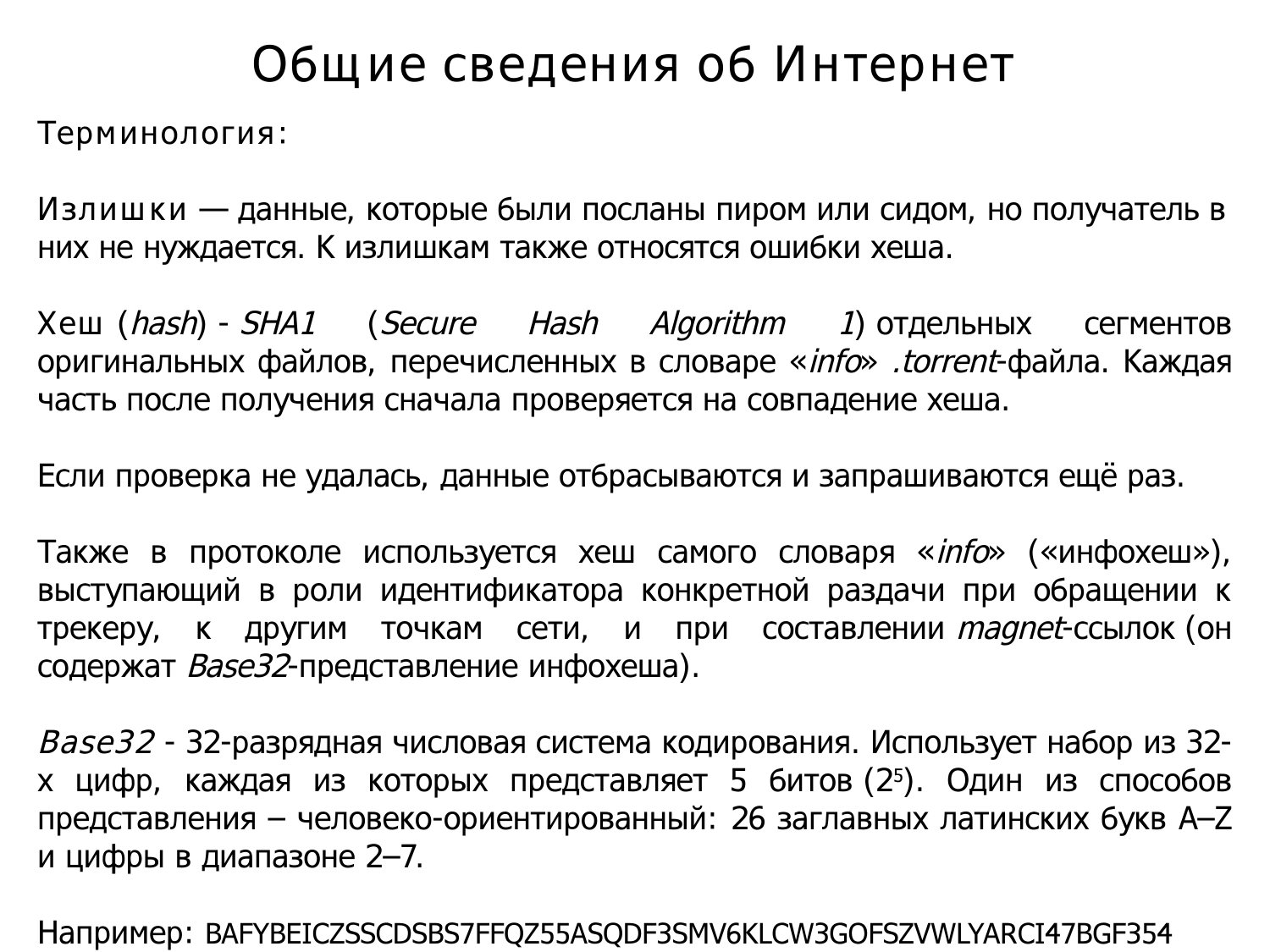

Общие сведения об Интернет
Терминология:

Излишки — данные, которые были посланы пиром или сидом, но получатель в них не нуждается. К излишкам также относятся ошибки хеша.

Хеш (hash) - SHA1 (Secure Hash Algorithm 1) отдельных сегментов оригинальных файлов, перечисленных в словаре «info» .torrent-файла. Каждая часть после получения сначала проверяется на совпадение хеша.

Если проверка не удалась, данные отбрасываются и запрашиваются ещё раз.

Также в протоколе используется хеш самого словаря «info» («инфохеш»), выступающий в роли идентификатора конкретной раздачи при обращении к трекеру, к другим точкам сети, и при составлении magnet-ссылок (он содержат Base32-представление инфохеша).

Base32 - 32-разрядная числовая система кодирования. Использует набор из 32-х цифр, каждая из которых представляет 5 битов (25). Один из способов представления – человеко-ориентированный: 26 заглавных латинских букв A–Z и цифры в диапазоне 2–7.

Например: BAFYBEICZSSCDSBS7FFQZ55ASQDF3SMV6KLCW3GOFSZVWLYARCI47BGF354

Индекс (англ. index) — это список .torrent-файлов (обычно включающий описания и другую информацию), управляемый веб-сайтом (индексатором) и доступный для поиска. Индексирующий сайт часто ошибочно называют трекером.
Отравленный торрент — ситуация, когда часть пиров раздаёт повреждённые, либо специально сфальсифицированные сегменты.
Пренебрегающий (англ. snubbed) — клиент, подключённый к получателю, но не посылавший ему данные уже более 60 секунд.
Раздача (англ. seeding) — процесс распространения файла по протоколу BitTorrent.
Рейтинг (англ. share ratio) — отношение отданного к скачанному.
Сегмент (англ. part — часть) — все файлы для передачи делятся на небольшие куски — сегменты, которые, затем, передаются по сети в произвольном порядке для оптимизации обмена.
Scrape-запрос (англ. scrape — скрести, царапать) — дополнительный протокол запроса клиента к трекеру, при котором трекер сообщает клиенту общее количество сидов и пиров на раздаче. В отличие от анонсирования, запрос scrape не имеет прямого отношения к скачиванию раздачи, является необязательным и отнимает меньше ресурсов у клиента и трекера. Он может запрашиваться и для остановленных в клиенте заданий, а также позволяет одним запросом получить информацию сразу по нескольким торрентам (multi-scrape). Клиент с помощью scrape-запроса может получить точное количество сидов и пиров на каждом задании, включая остановленные. Некоторые клиенты, например Azureus, также могут с помощью scrape-запроса раньше узнать о том, что на раздаче появились дополнительные участники, и сделать внеочередной announce для получения их адресов, и автоматически останавливать и запускать сидирование заданий в зависимости от числа сидов и пиров, в результате сидируя там, где это нужнее.
Супер-сидирование — специальный режим раздачи в некоторых BitTorrent-клиентах, пытающийся минимизировать количество данных, которое отдаст раздающий до появления первого скачавшего. Суперсид предлагает каждому пиру скачать только один сегмент файла, которого ещё нет у других пиров. Затем сид не даёт этому пиру следующих сегментов, пока не получит от других пиров подтверждения, что они тоже получили этот сегмент. Таким образом, суперсид пытается избежать повторной отдачи одних и тех же сегментов, и старается отдавать сегменты только тем пирам, которые активно передают их другим.
Passkey — аутентификатор пользователя на неанонимных трекерах. Содержится в скачиваемом torrent-файле. Таким образом, если кто-то получит доступ к torrent-файлу (например, пользователь по неосторожности расшарил его), он сможет работать с трекером от имени этого пользователя. Трекер может изменить passkey по запросу пользователя, но при этом необходимо будет перескачать все прошлые torrent-файлы (или вручную отредактировать их), чтобы иметь возможность и дальше раздавать скачанные файлы.
URL анонса (англ. announce URL) — адрес трекера, к которому клиент делает анонс. Во многих клиентах называется «Tracker URL». Может включать «passkey» — уникальный код, назначаемый трекером для аккаунта пользователя, помогающий идентифицировать его на трекере (добавляется к URL анонса в самом *.torrent-файле при скачивании).